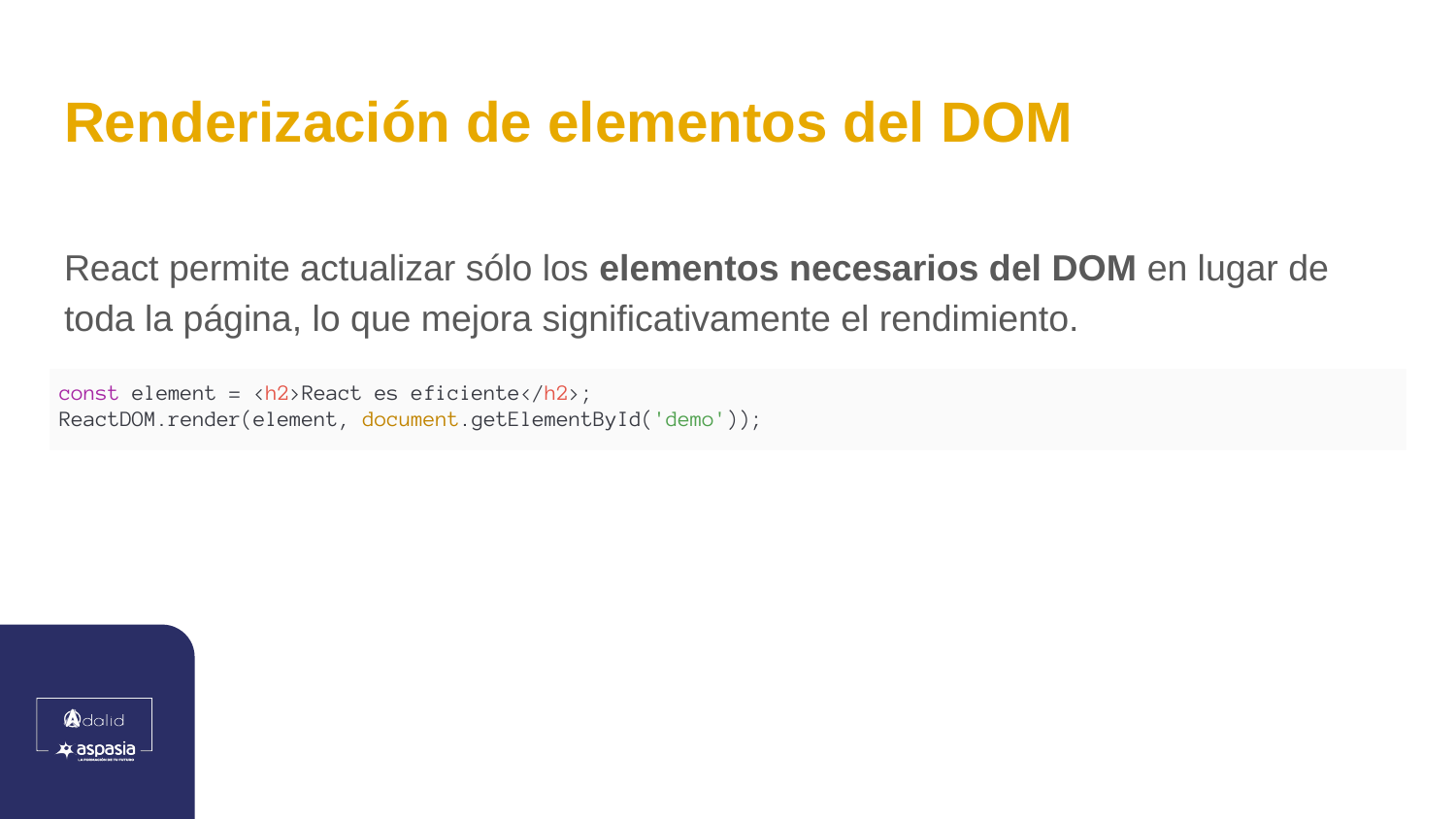

# Renderización de elementos del DOM
React permite actualizar sólo los elementos necesarios del DOM en lugar de toda la página, lo que mejora significativamente el rendimiento.
| const element = <h2>React es eficiente</h2>; ReactDOM.render(element, document.getElementById('demo')); |
| --- |